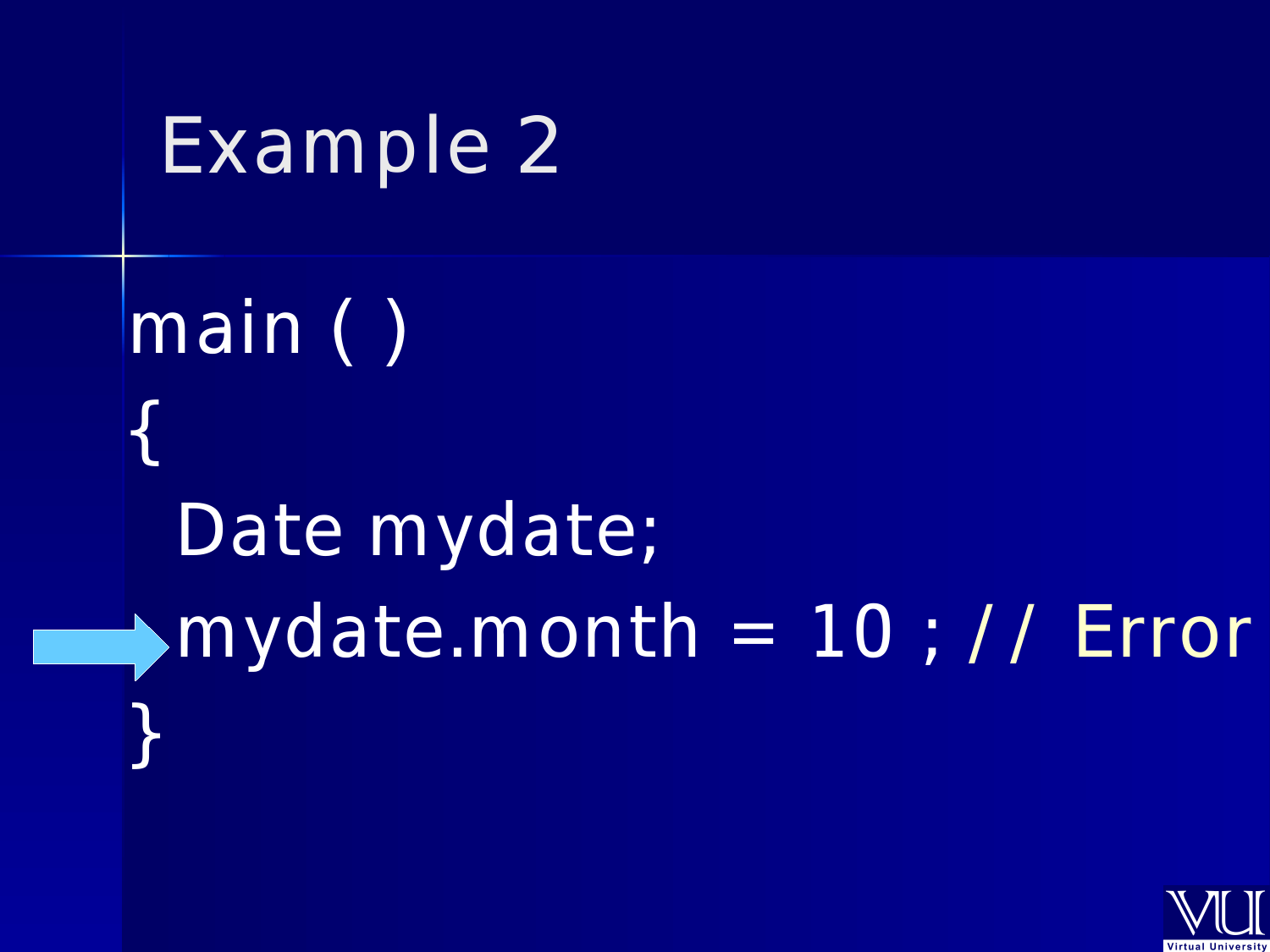

# Example 2
main ( )
{
	Date mydate;
	mydate.month = 10 ; // Error
}